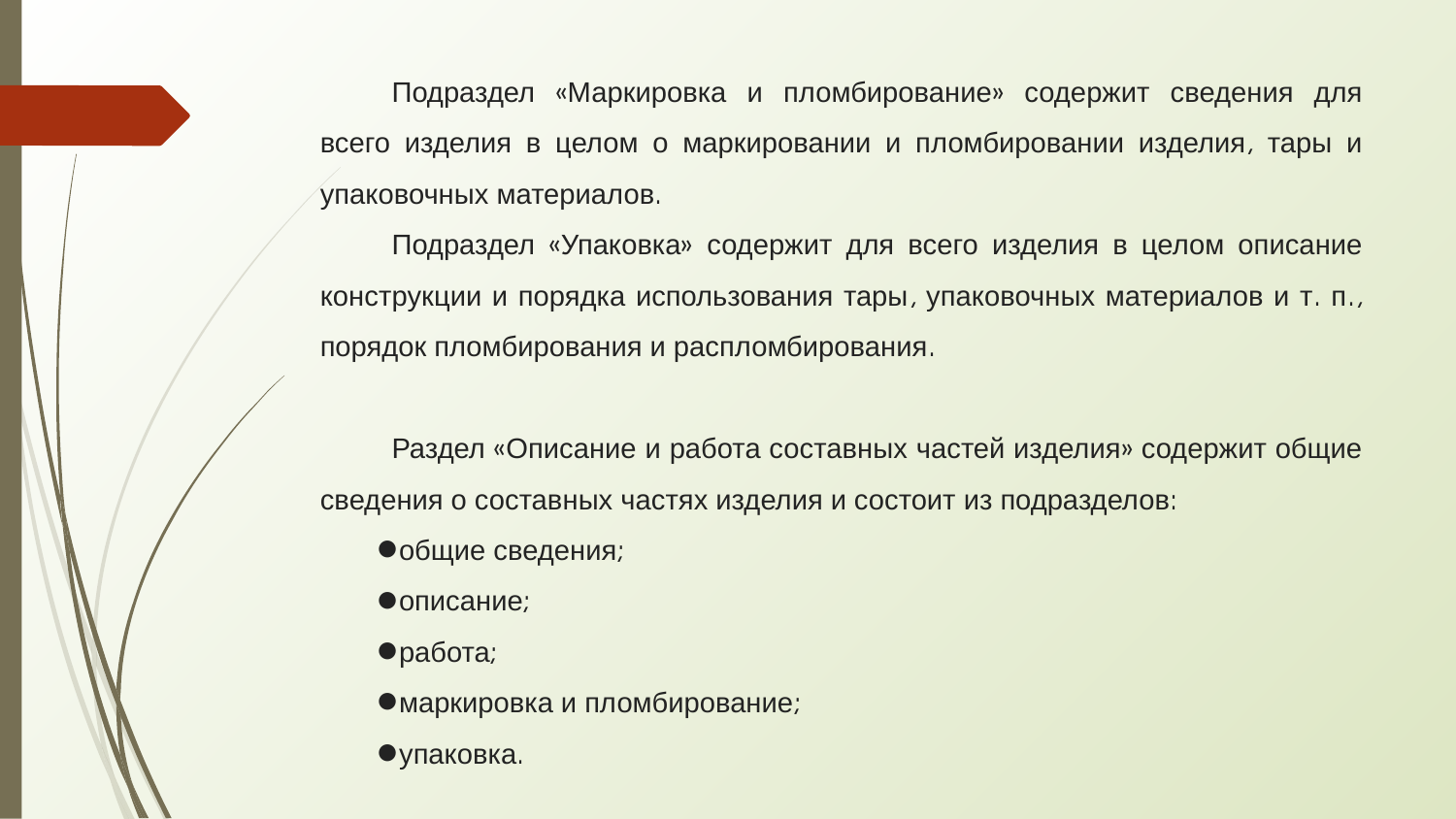

Подраздел «Маркировка и пломбирование» содержит сведения для всего изделия в целом о маркировании и пломбировании изделия, тары и упаковочных материалов.
Подраздел «Упаковка» содержит для всего изделия в целом описание конструкции и порядка использования тары, упаковочных материалов и т. п., порядок пломбирования и распломбирования.

Раздел «Описание и работа составных частей изделия» содержит общие сведения о составных частях изделия и состоит из подразделов:
общие сведения;
описание;
работа;
маркировка и пломбирование;
упаковка.